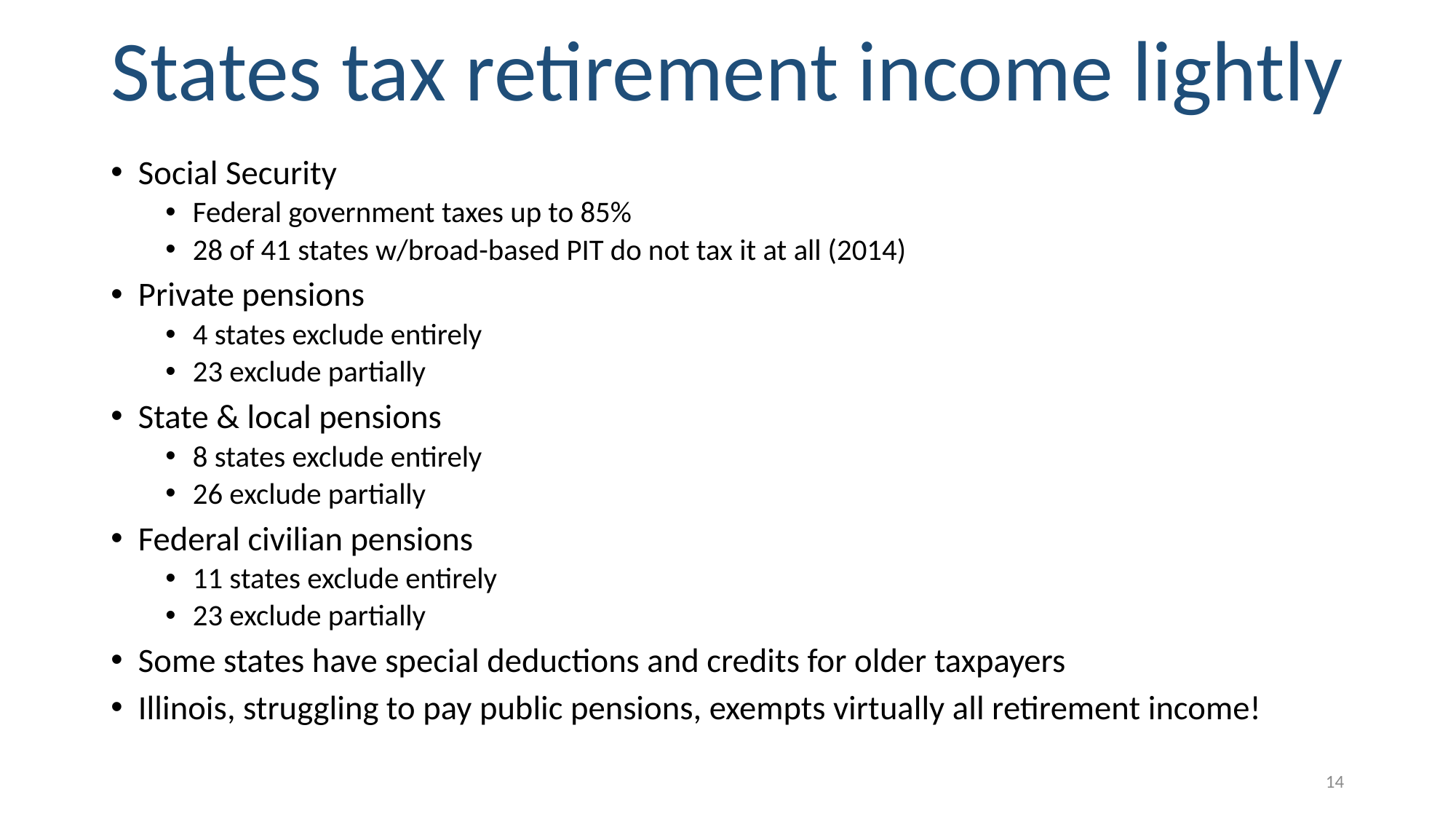

# States tax retirement income lightly
Social Security
Federal government taxes up to 85%
28 of 41 states w/broad-based PIT do not tax it at all (2014)
Private pensions
4 states exclude entirely
23 exclude partially
State & local pensions
8 states exclude entirely
26 exclude partially
Federal civilian pensions
11 states exclude entirely
23 exclude partially
Some states have special deductions and credits for older taxpayers
Illinois, struggling to pay public pensions, exempts virtually all retirement income!
14